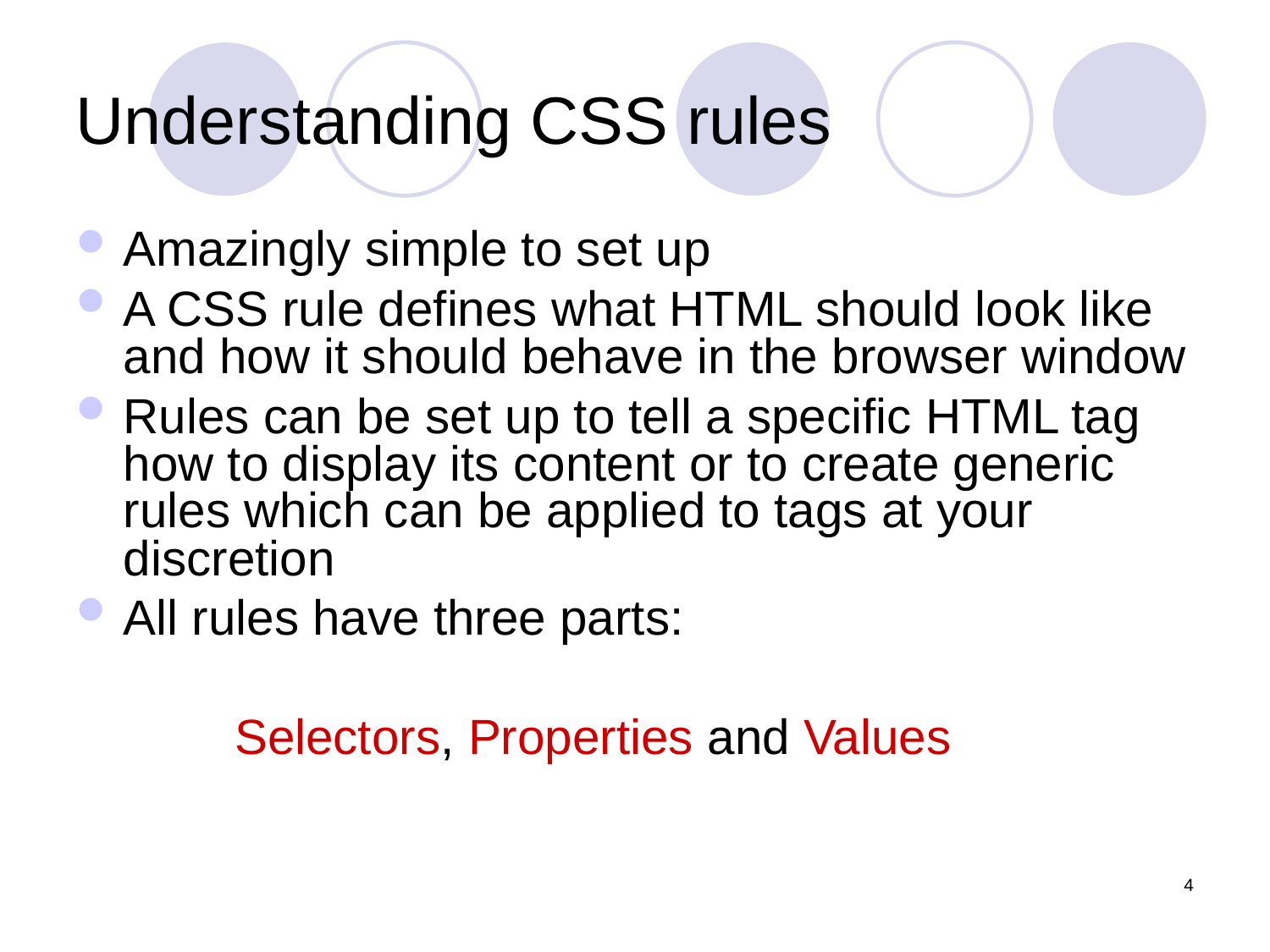

Understanding CSS rules
Amazingly simple to set up
A CSS rule defines what HTML should look like and how it should behave in the browser window
Rules can be set up to tell a specific HTML tag how to display its content or to create generic rules which can be applied to tags at your discretion
All rules have three parts:

	Selectors, Properties and Values
4